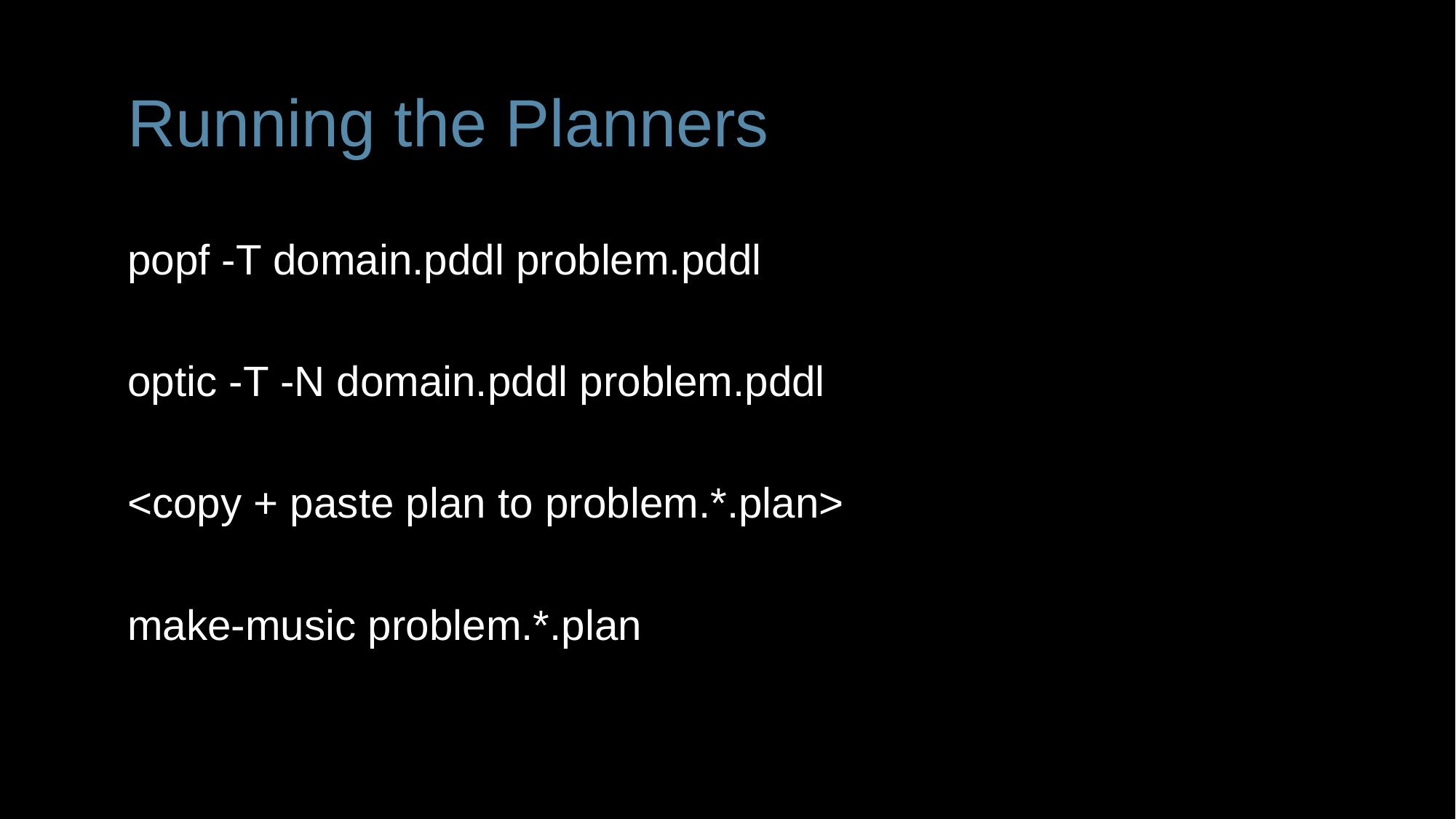

# Running the Planners
popf -T domain.pddl problem.pddl

optic -T -N domain.pddl problem.pddl

<copy + paste plan to problem.*.plan>

make-music problem.*.plan